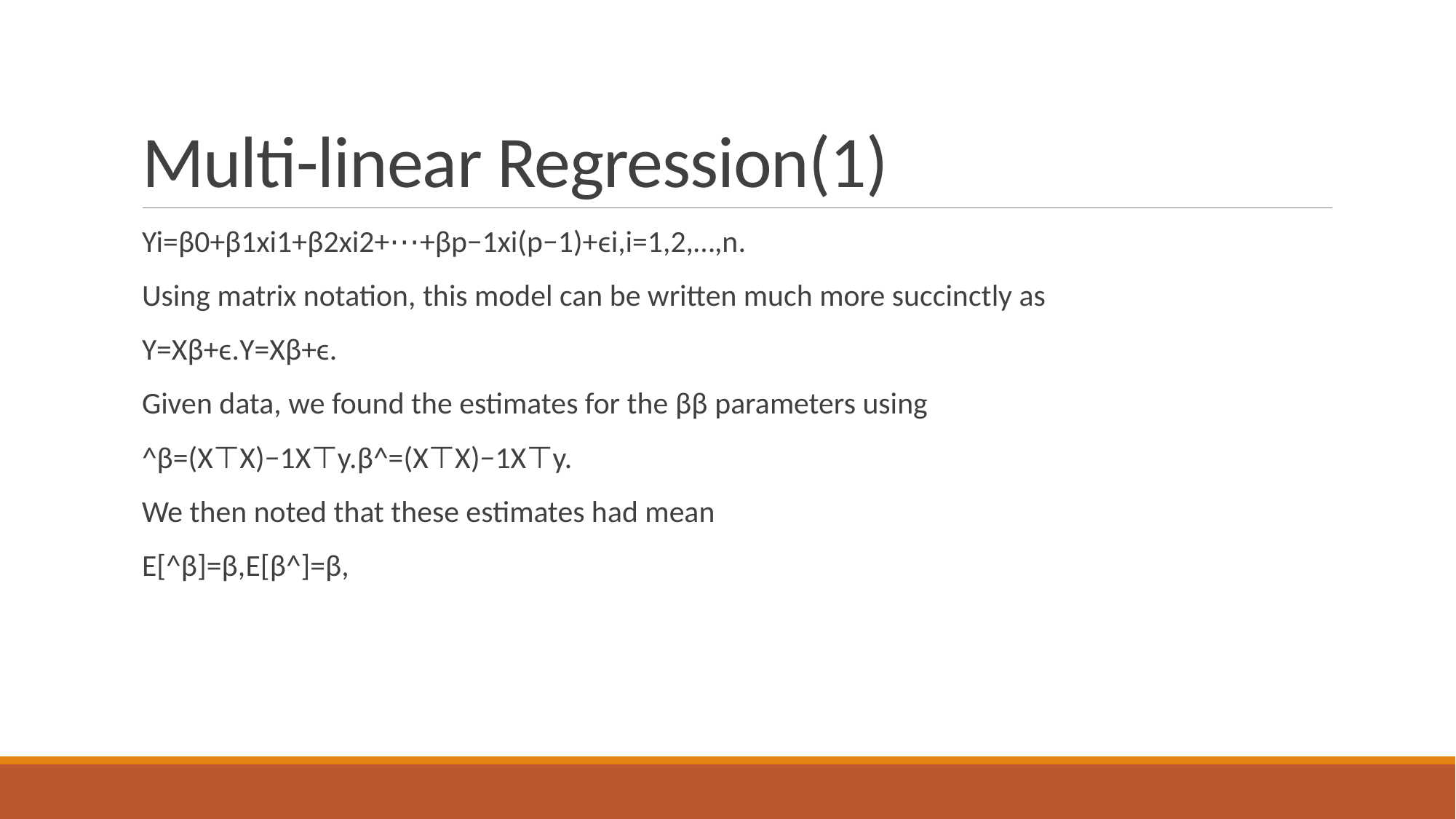

# Multi-linear Regression(1)
Yi=β0+β1xi1+β2xi2+⋯+βp−1xi(p−1)+ϵi,i=1,2,…,n.
Using matrix notation, this model can be written much more succinctly as
Y=Xβ+ϵ.Y=Xβ+ϵ.
Given data, we found the estimates for the ββ parameters using
^β=(X⊤X)−1X⊤y.β^=(X⊤X)−1X⊤y.
We then noted that these estimates had mean
E[^β]=β,E[β^]=β,